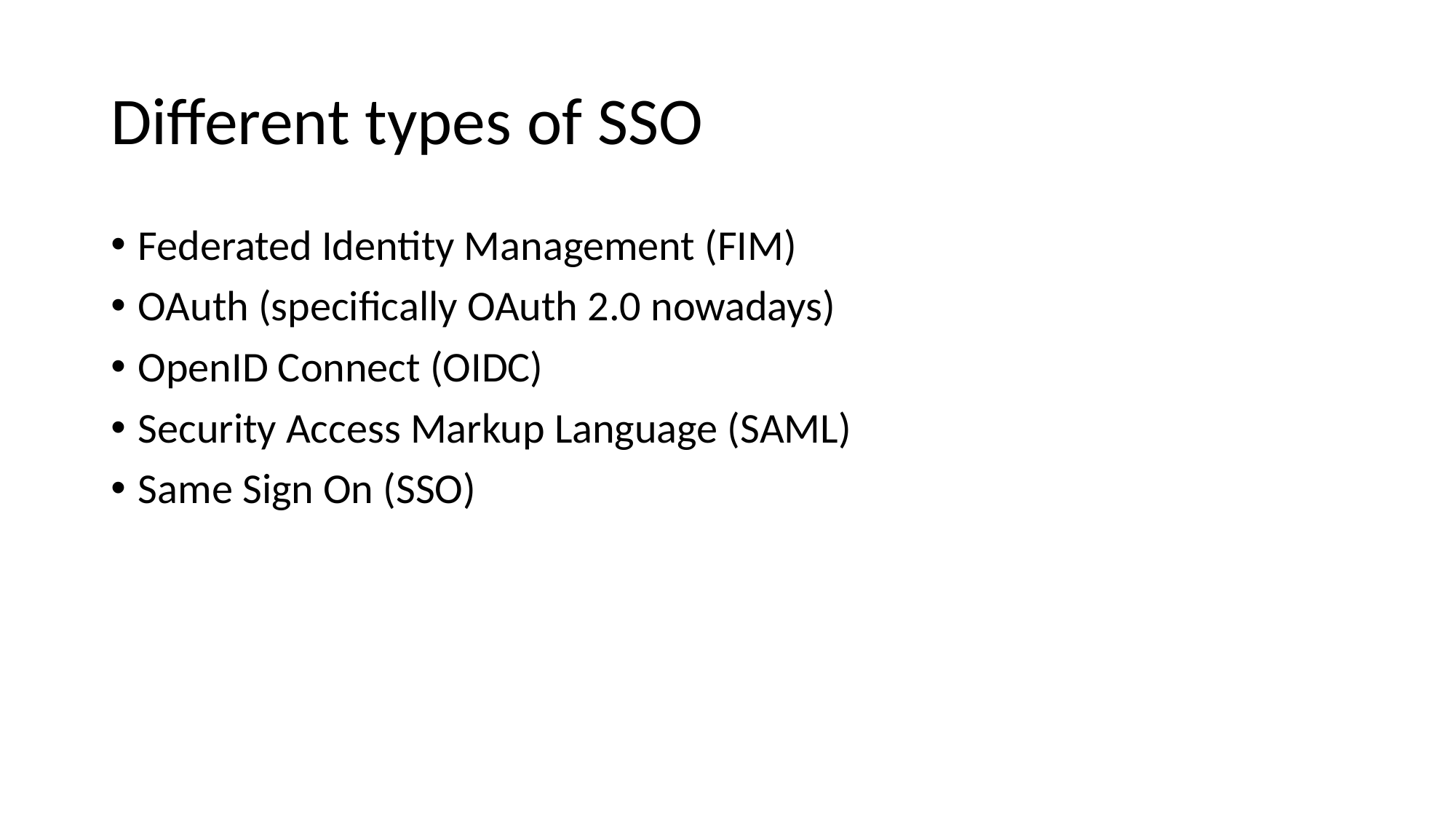

# Different types of SSO
Federated Identity Management (FIM)
OAuth (specifically OAuth 2.0 nowadays)
OpenID Connect (OIDC)
Security Access Markup Language (SAML)
Same Sign On (SSO)